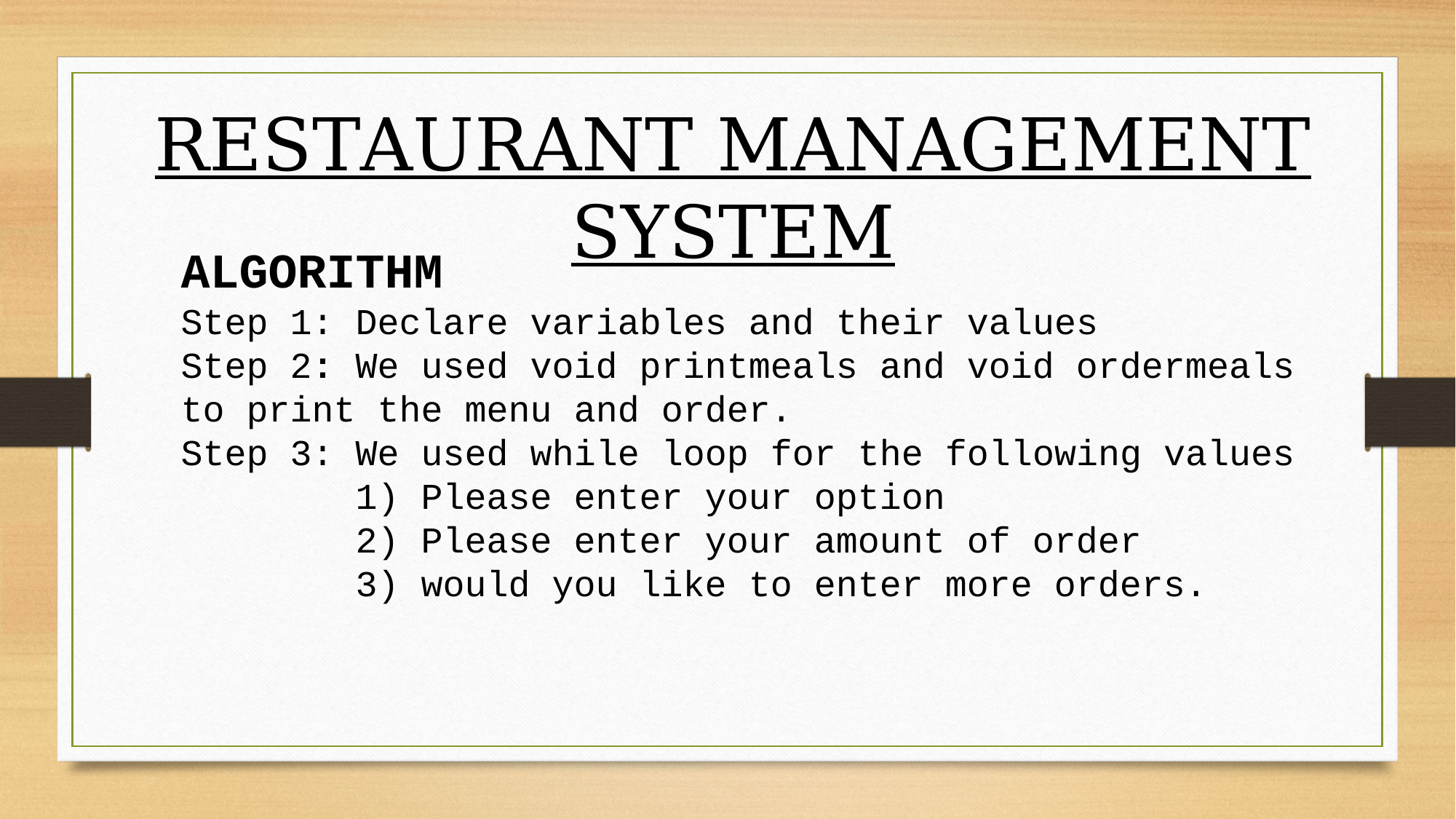

RESTAURANT MANAGEMENT SYSTEM
ALGORITHM
Step 1: Declare variables and their values
Step 2: We used void printmeals and void ordermeals to print the menu and order.
Step 3: We used while loop for the following values
        1) Please enter your option
        2) Please enter your amount of order
        3) would you like to enter more orders.